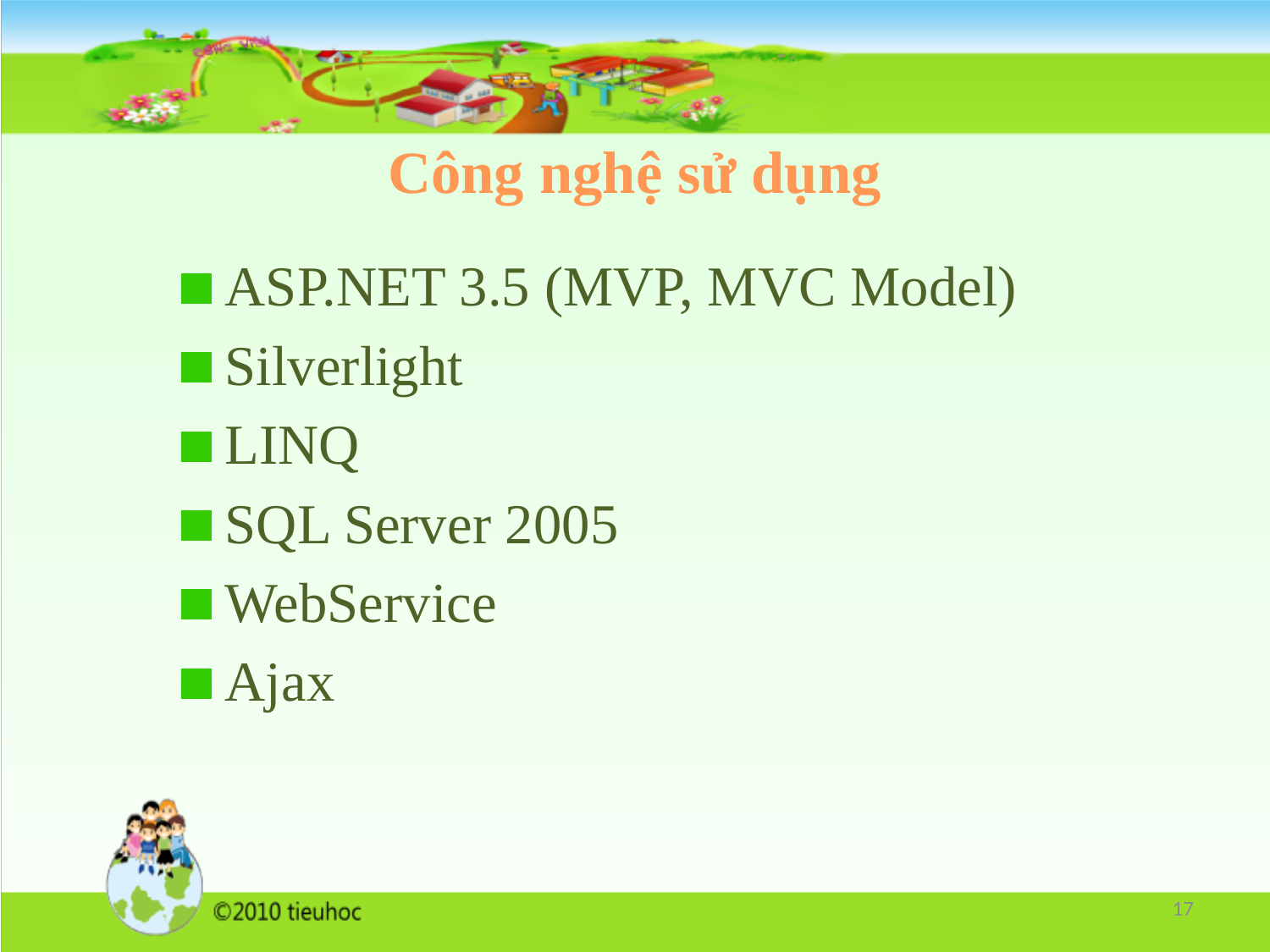

# Công nghệ sử dụng
 ASP.NET 3.5 (MVP, MVC Model)
 Silverlight
 LINQ
 SQL Server 2005
 WebService
 Ajax
17